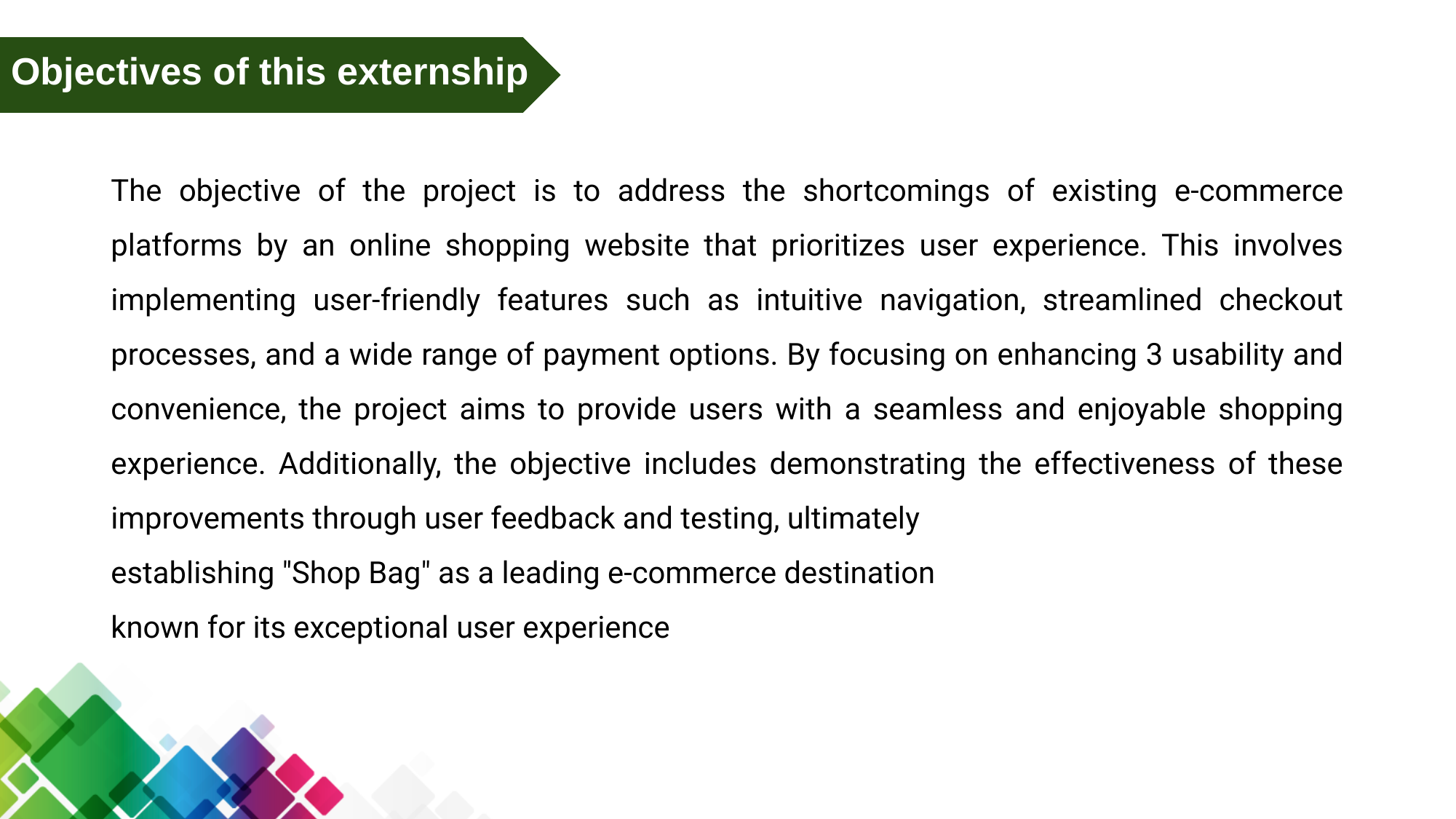

# Objectives of this externship
The objective of the project is to address the shortcomings of existing e-commerce platforms by an online shopping website that prioritizes user experience. This involves implementing user-friendly features such as intuitive navigation, streamlined checkout processes, and a wide range of payment options. By focusing on enhancing 3 usability and convenience, the project aims to provide users with a seamless and enjoyable shopping experience. Additionally, the objective includes demonstrating the effectiveness of these improvements through user feedback and testing, ultimately
establishing "Shop Bag" as a leading e-commerce destination
known for its exceptional user experience